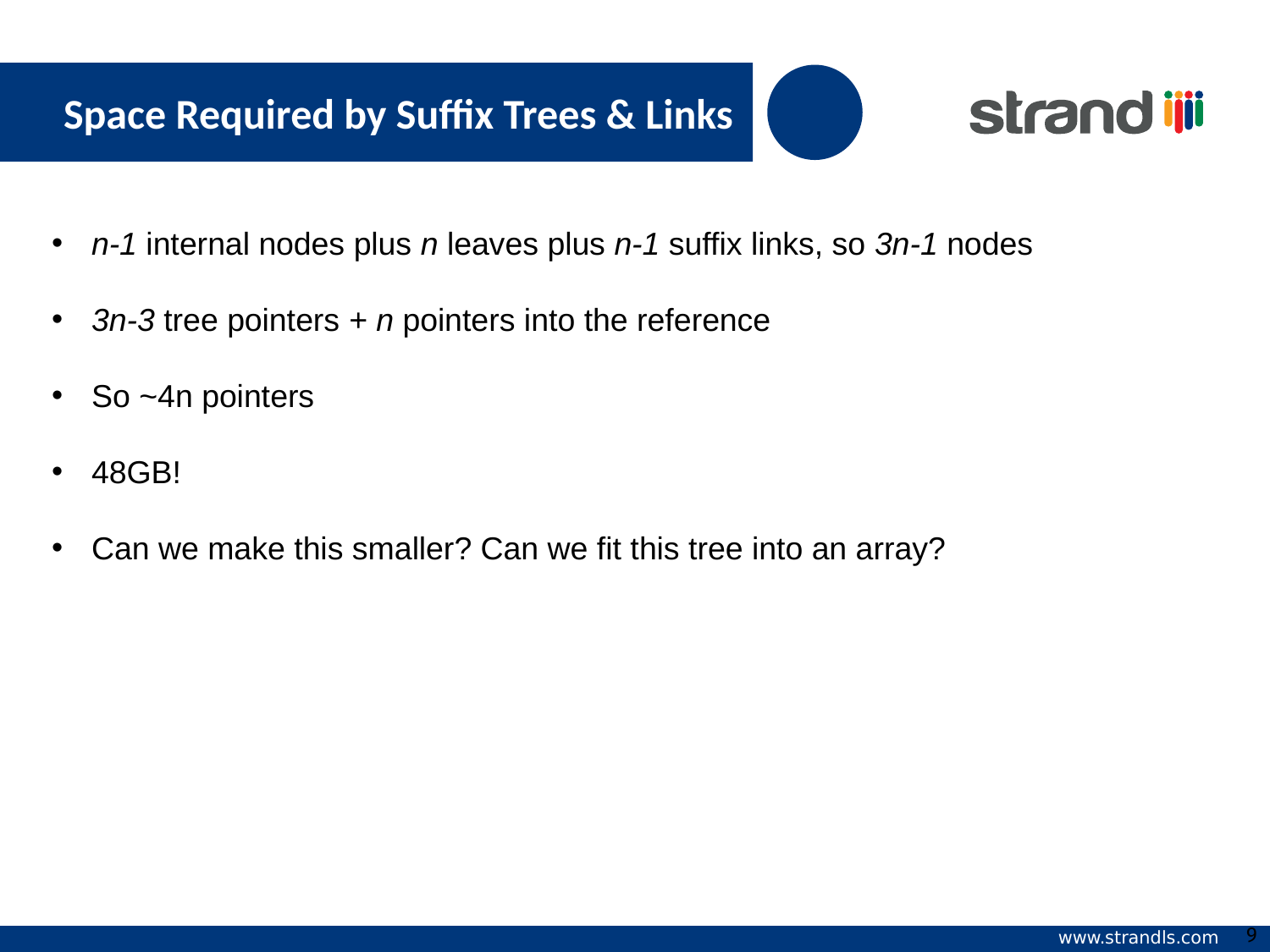

Space Required by Suffix Trees & Links
n-1 internal nodes plus n leaves plus n-1 suffix links, so 3n-1 nodes

3n-3 tree pointers + n pointers into the reference

So ~4n pointers

48GB!

Can we make this smaller? Can we fit this tree into an array?

9